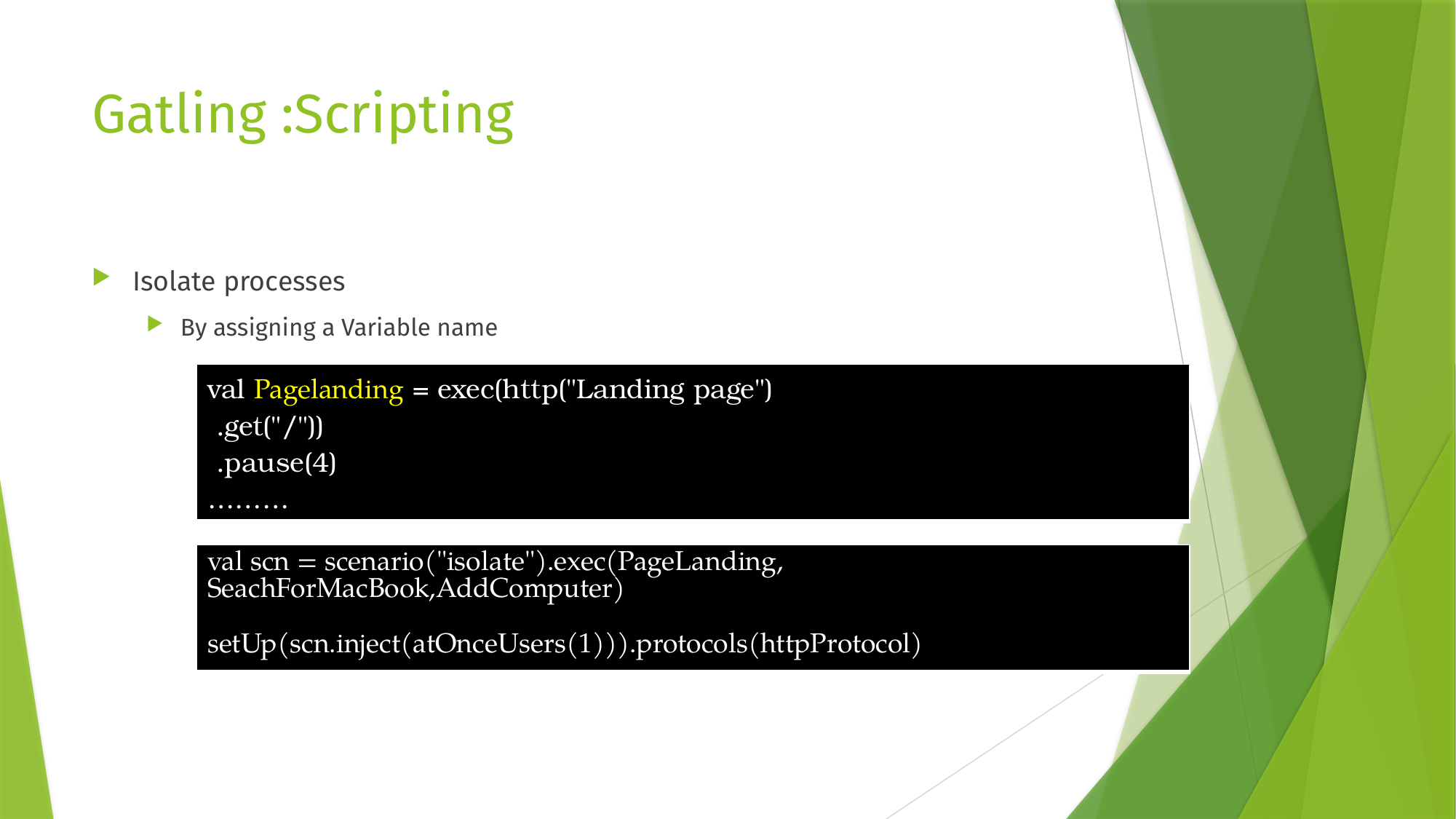

# Gatling :Scripting
Isolate processes
By assigning a Variable name

| val Pagelanding = exec(http("Landing page") .get("/")) .pause(4) ……… |
| --- |
| val scn = scenario("isolate").exec(PageLanding, SeachForMacBook,AddComputer) setUp(scn.inject(atOnceUsers(1))).protocols(httpProtocol) |
| --- |